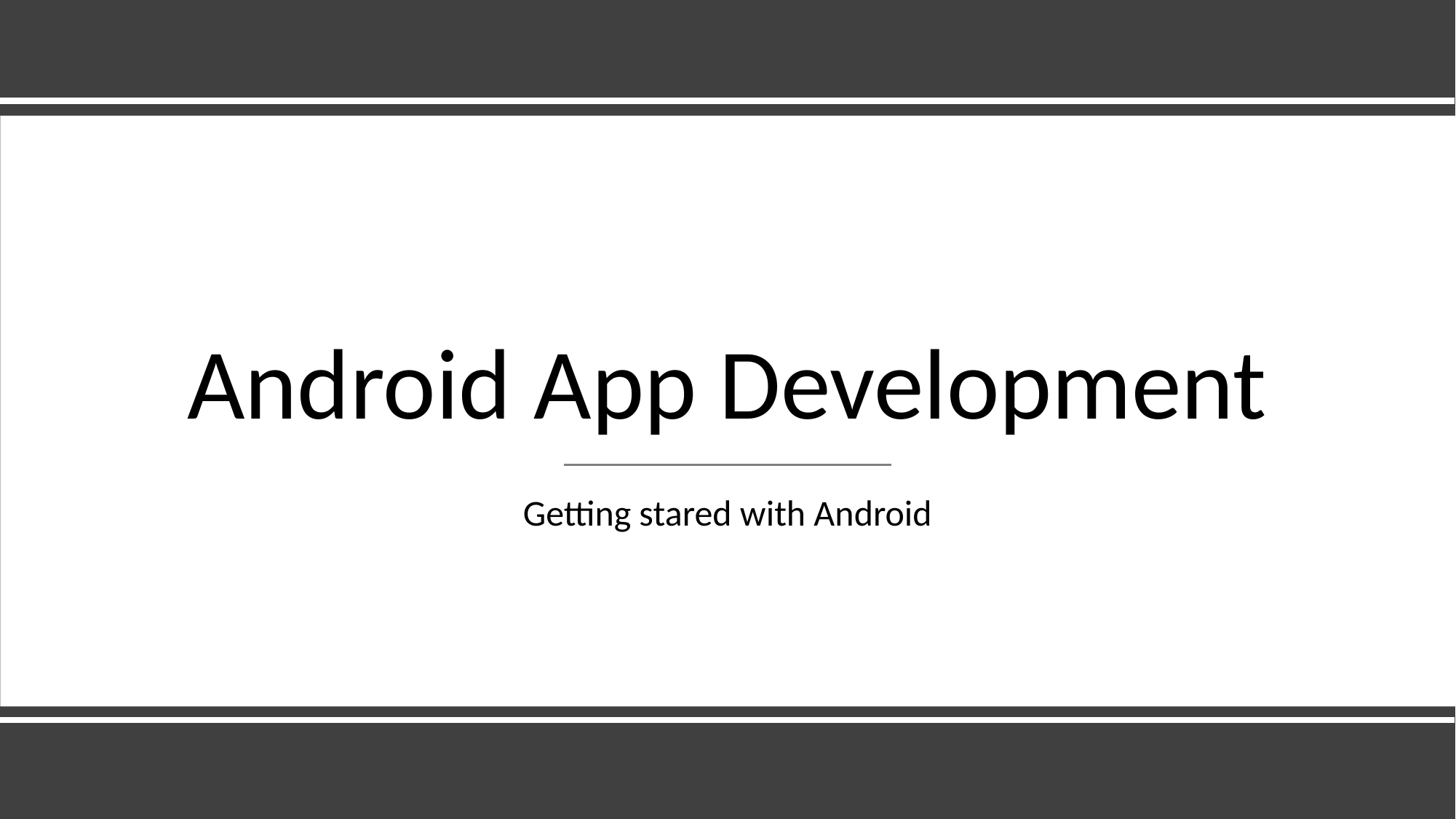

# Android App Development
Getting stared with Android